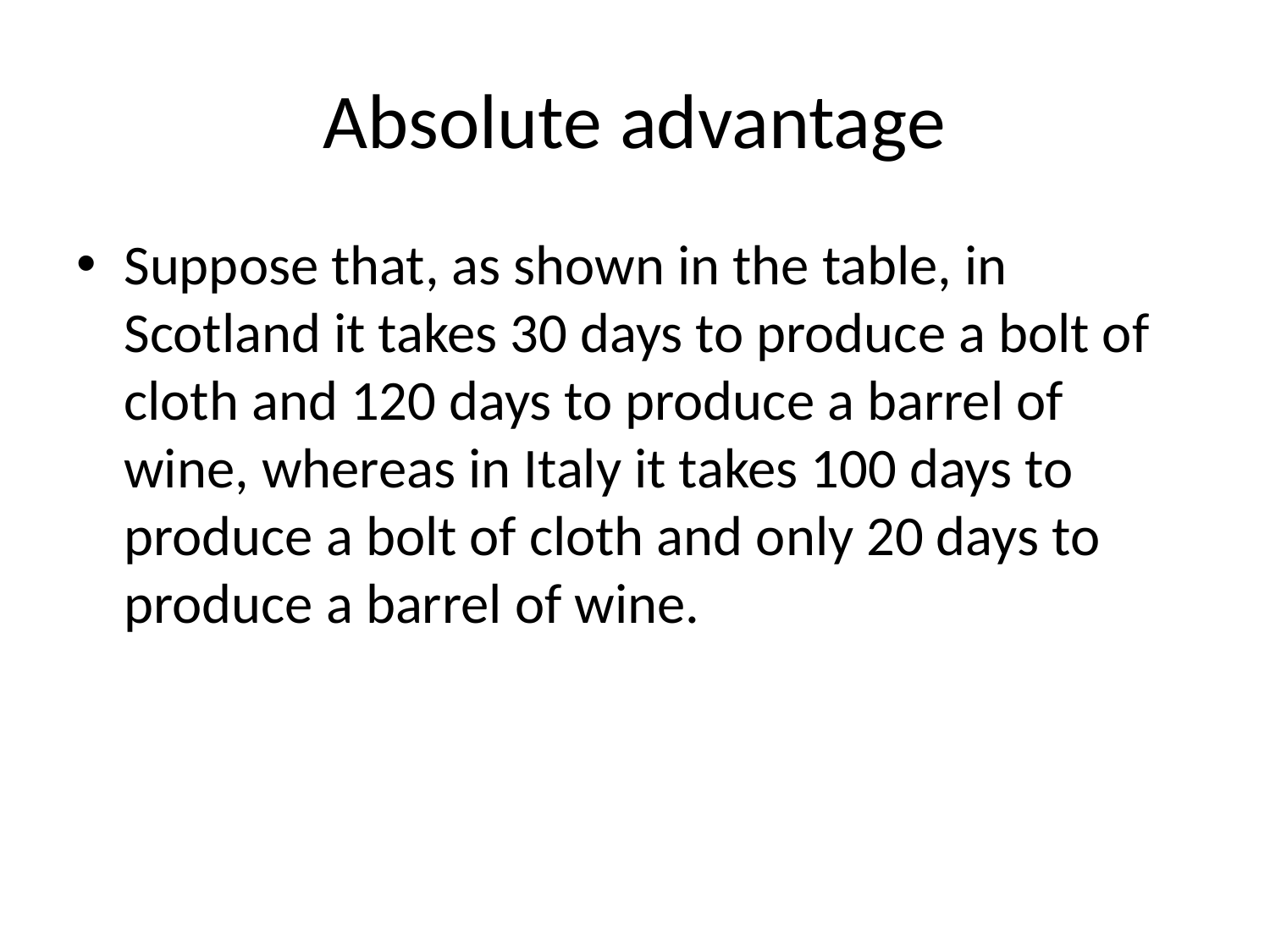

# Absolute advantage
Suppose that, as shown in the table, in Scotland it takes 30 days to produce a bolt of cloth and 120 days to produce a barrel of wine, whereas in Italy it takes 100 days to produce a bolt of cloth and only 20 days to produce a barrel of wine.